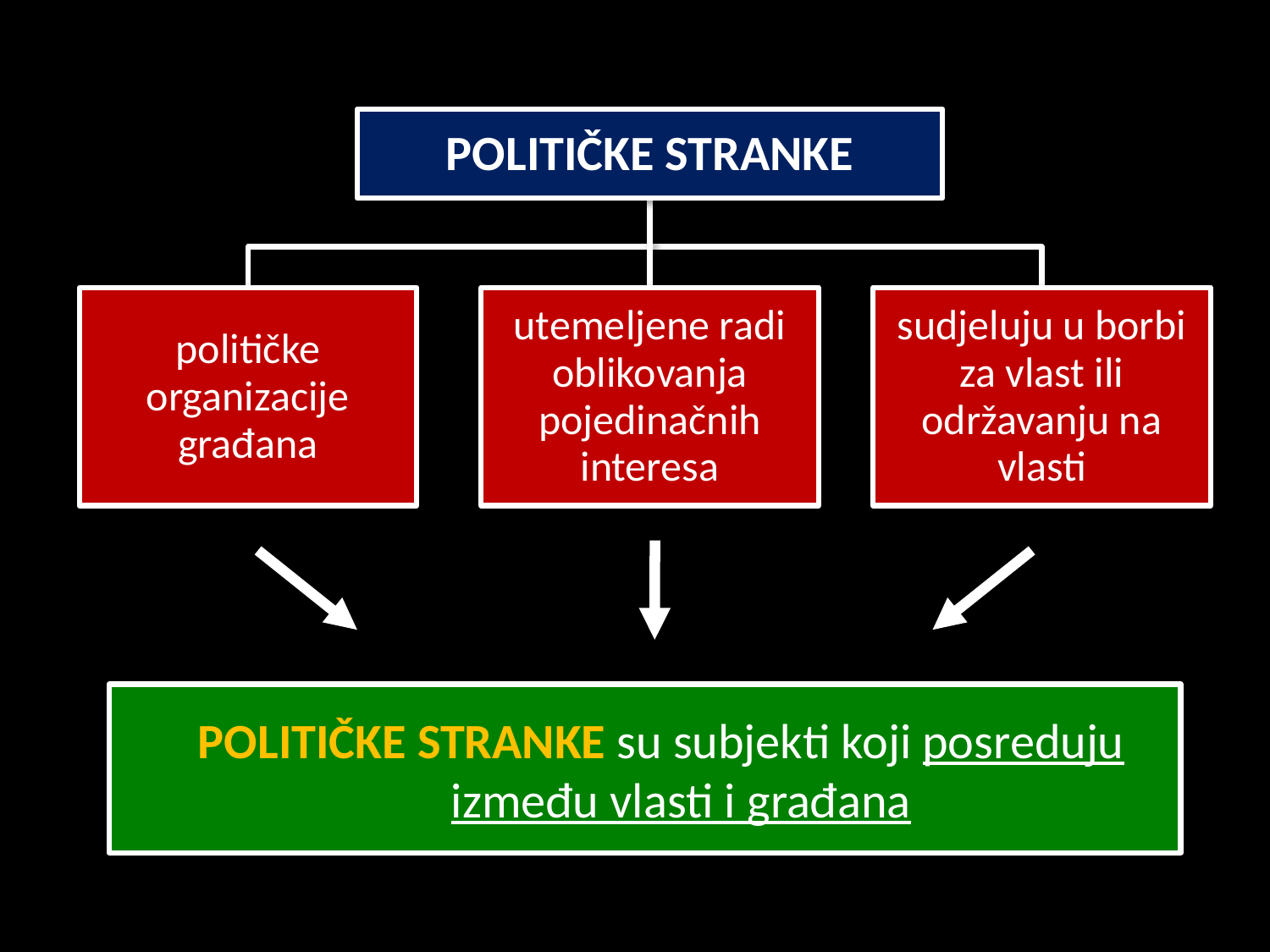

POLITIČKE STRANKE
političke organizacije građana
utemeljene radi oblikovanja pojedinačnih interesa
sudjeluju u borbi za vlast ili održavanju na vlasti
POLITIČKE STRANKE su subjekti koji posreduju između vlasti i građana